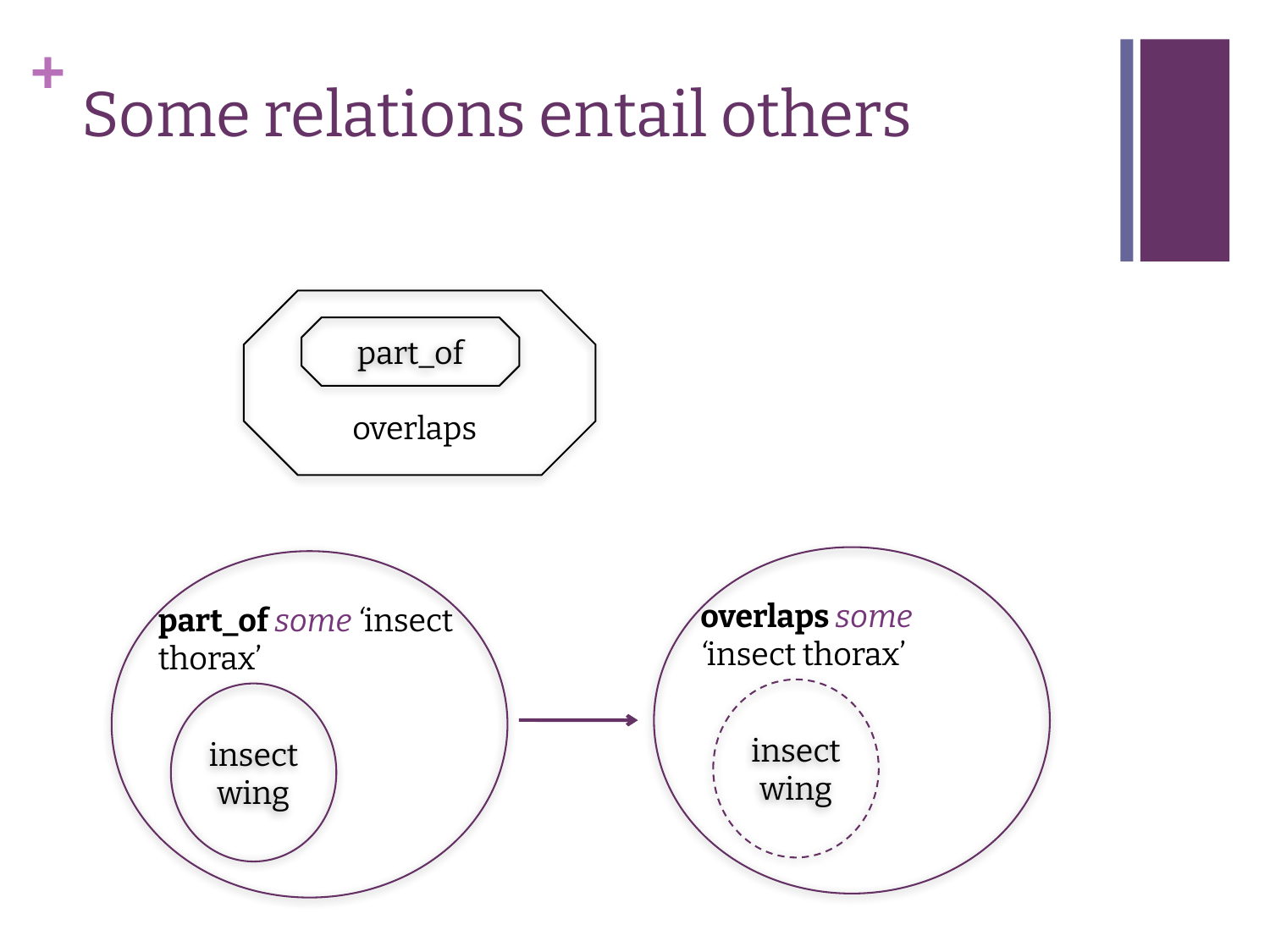

# Some relations entail others

part_of
overlaps

overlaps some ‘insect thorax’
part_of some ‘insect thorax’
insect wing
insect wing